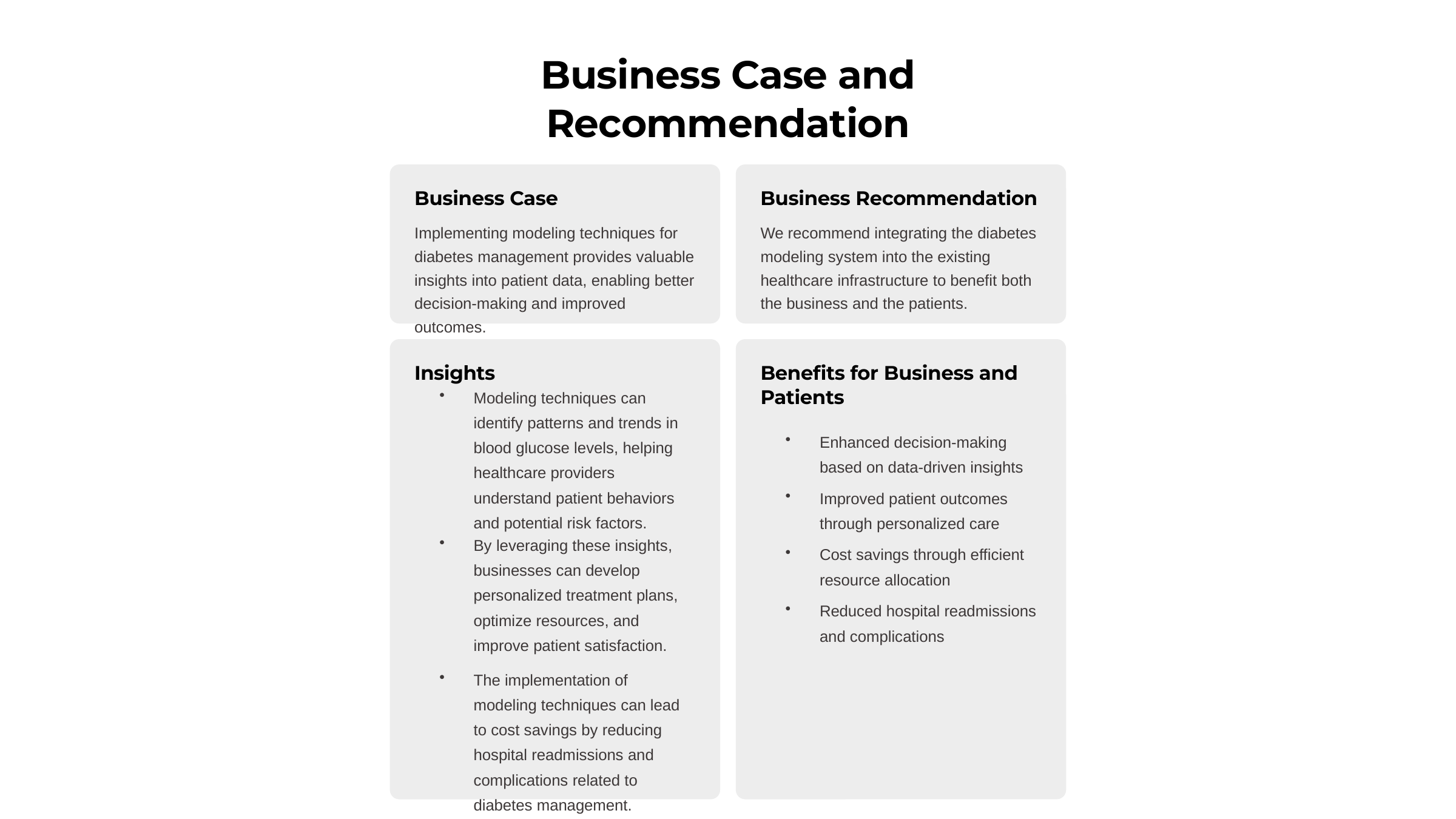

Business Case and Recommendation

Business Case
Business Recommendation
Implementing modeling techniques for diabetes management provides valuable insights into patient data, enabling better decision-making and improved outcomes.
We recommend integrating the diabetes modeling system into the existing healthcare infrastructure to benefit both the business and the patients.

Insights
Benefits for Business and Patients
Modeling techniques can identify patterns and trends in blood glucose levels, helping healthcare providers understand patient behaviors and potential risk factors.
Enhanced decision-making based on data-driven insights
Improved patient outcomes through personalized care
By leveraging these insights, businesses can develop personalized treatment plans, optimize resources, and improve patient satisfaction.
Cost savings through efficient resource allocation
Reduced hospital readmissions and complications
The implementation of modeling techniques can lead to cost savings by reducing hospital readmissions and complications related to diabetes management.